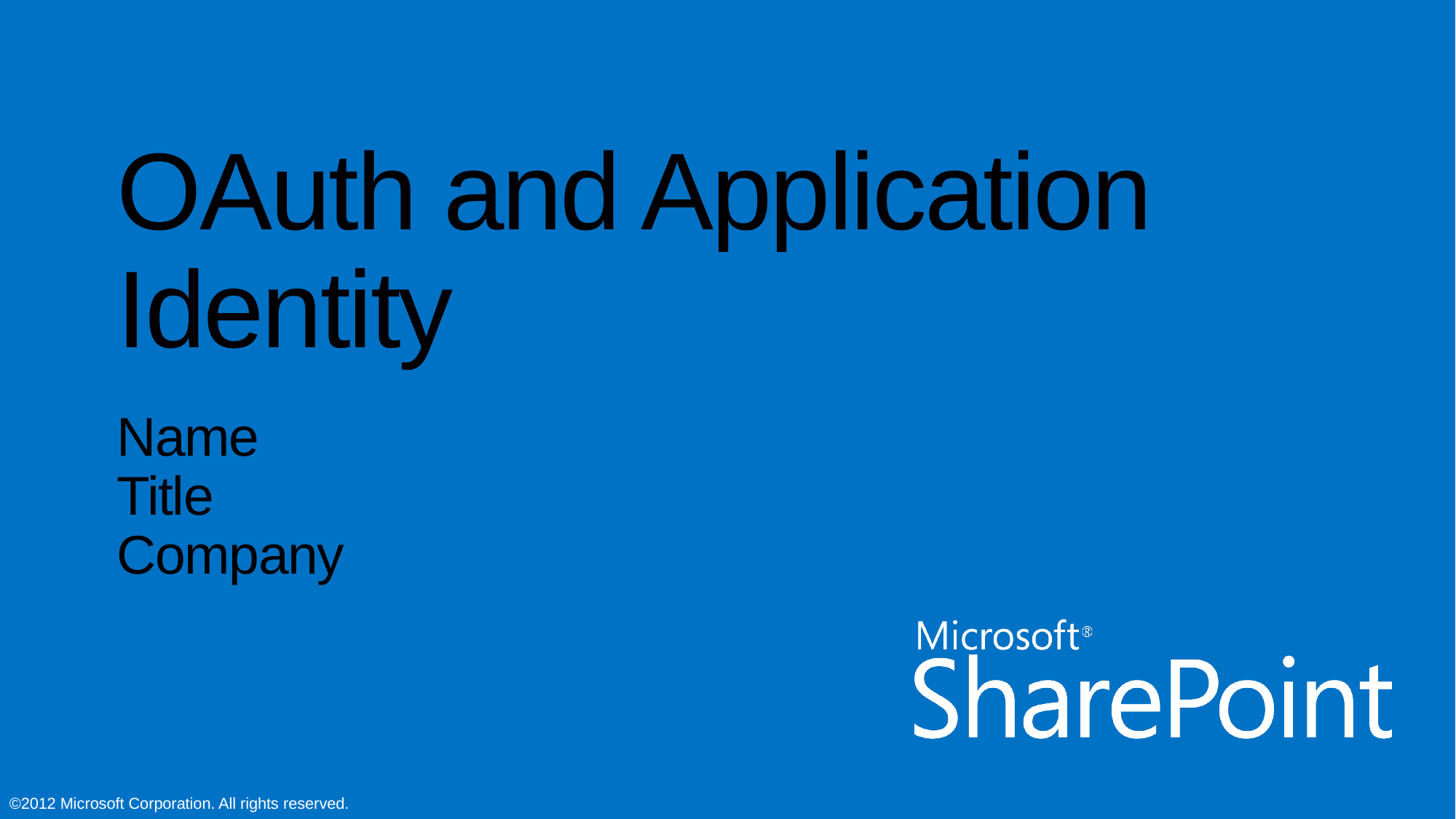

# OAuth and Application Identity
Name
Title
Company